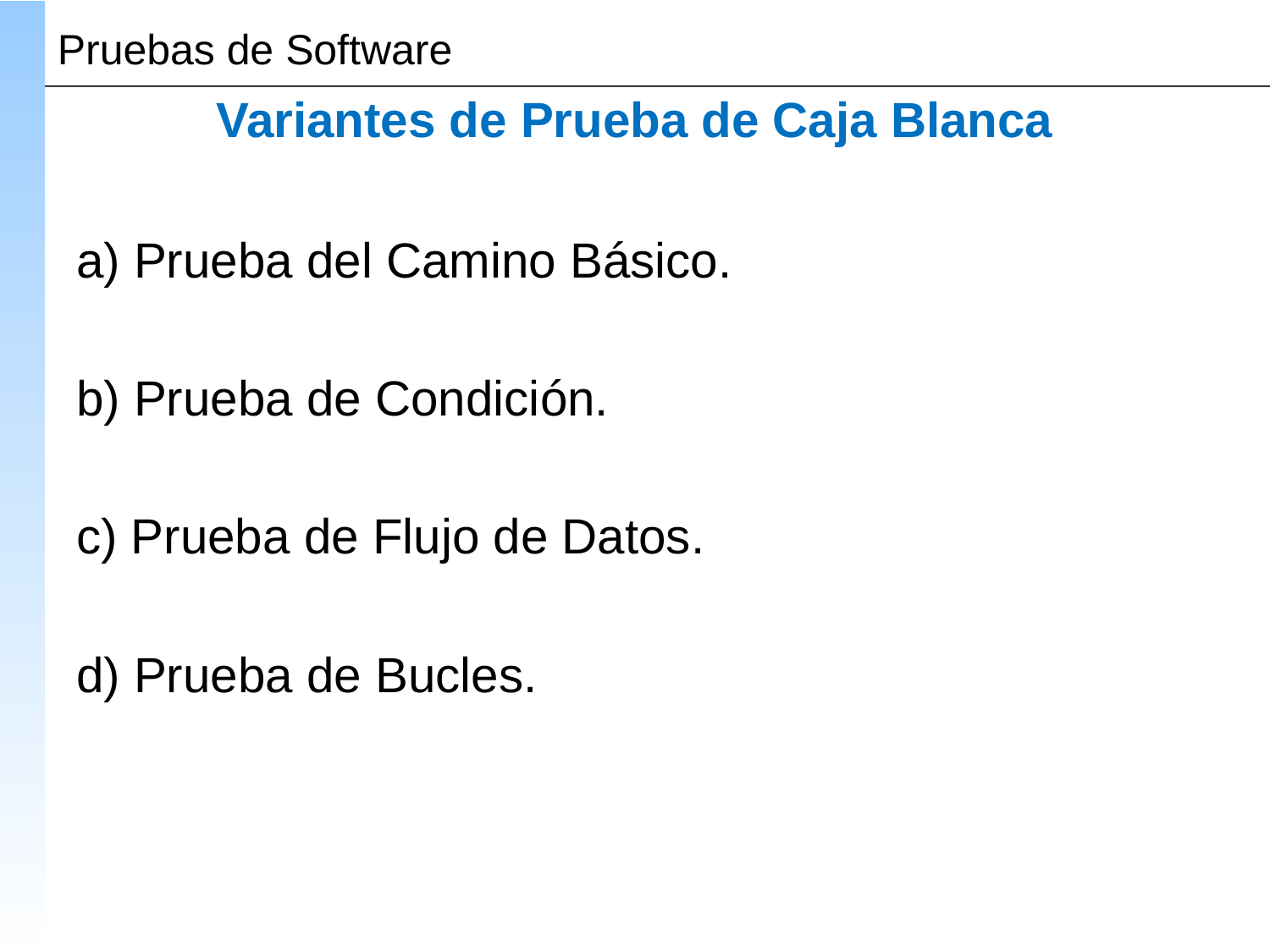

# Variantes de Prueba de Caja Blanca
a) Prueba del Camino Básico.

b) Prueba de Condición.

c) Prueba de Flujo de Datos.

d) Prueba de Bucles.